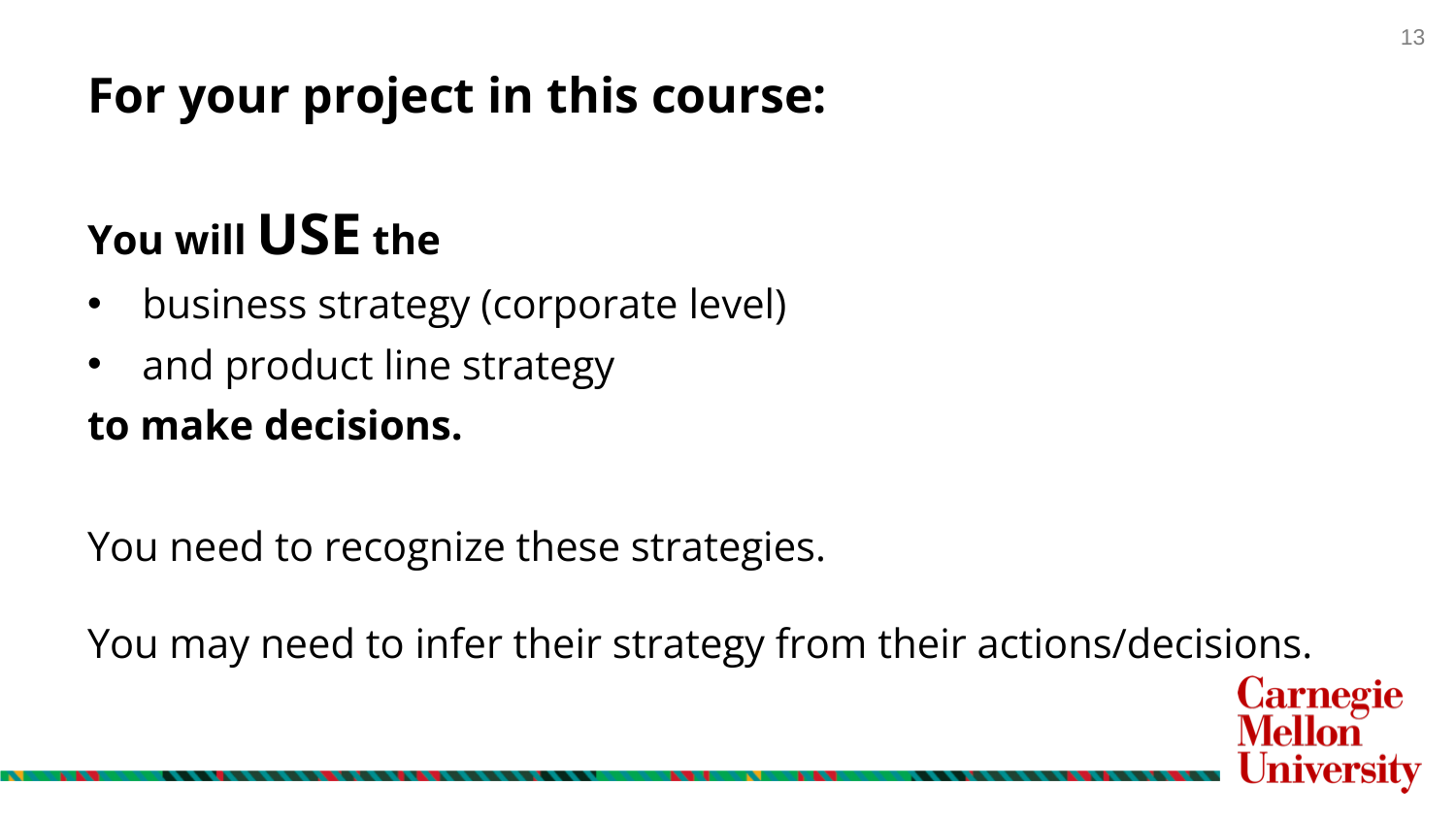

# For your project in this course:
You will USE the
business strategy (corporate level)
and product line strategy
to make decisions.

You need to recognize these strategies.
You may need to infer their strategy from their actions/decisions.